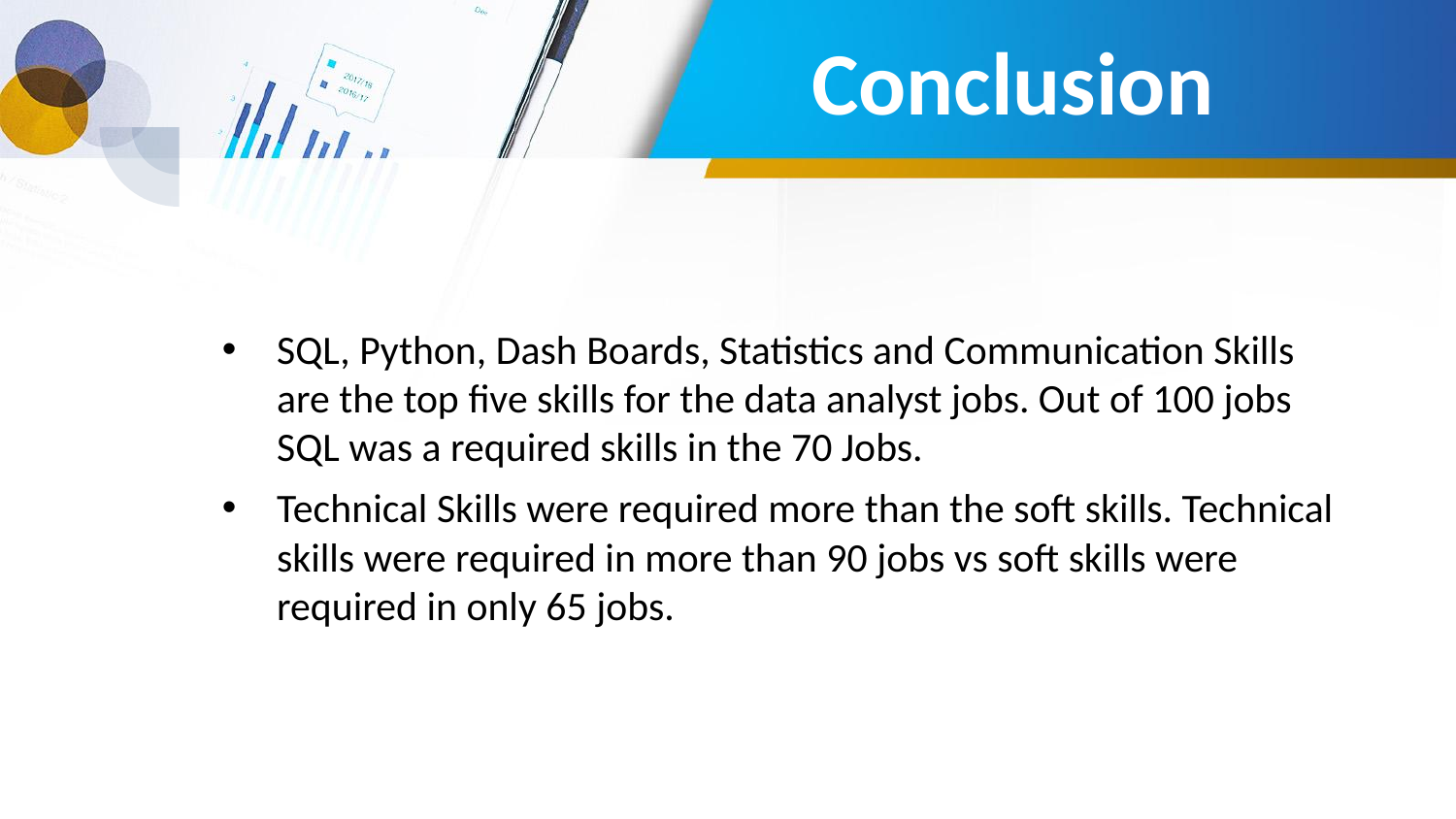

# Conclusion
SQL, Python, Dash Boards, Statistics and Communication Skills are the top five skills for the data analyst jobs. Out of 100 jobs SQL was a required skills in the 70 Jobs.
Technical Skills were required more than the soft skills. Technical skills were required in more than 90 jobs vs soft skills were required in only 65 jobs.